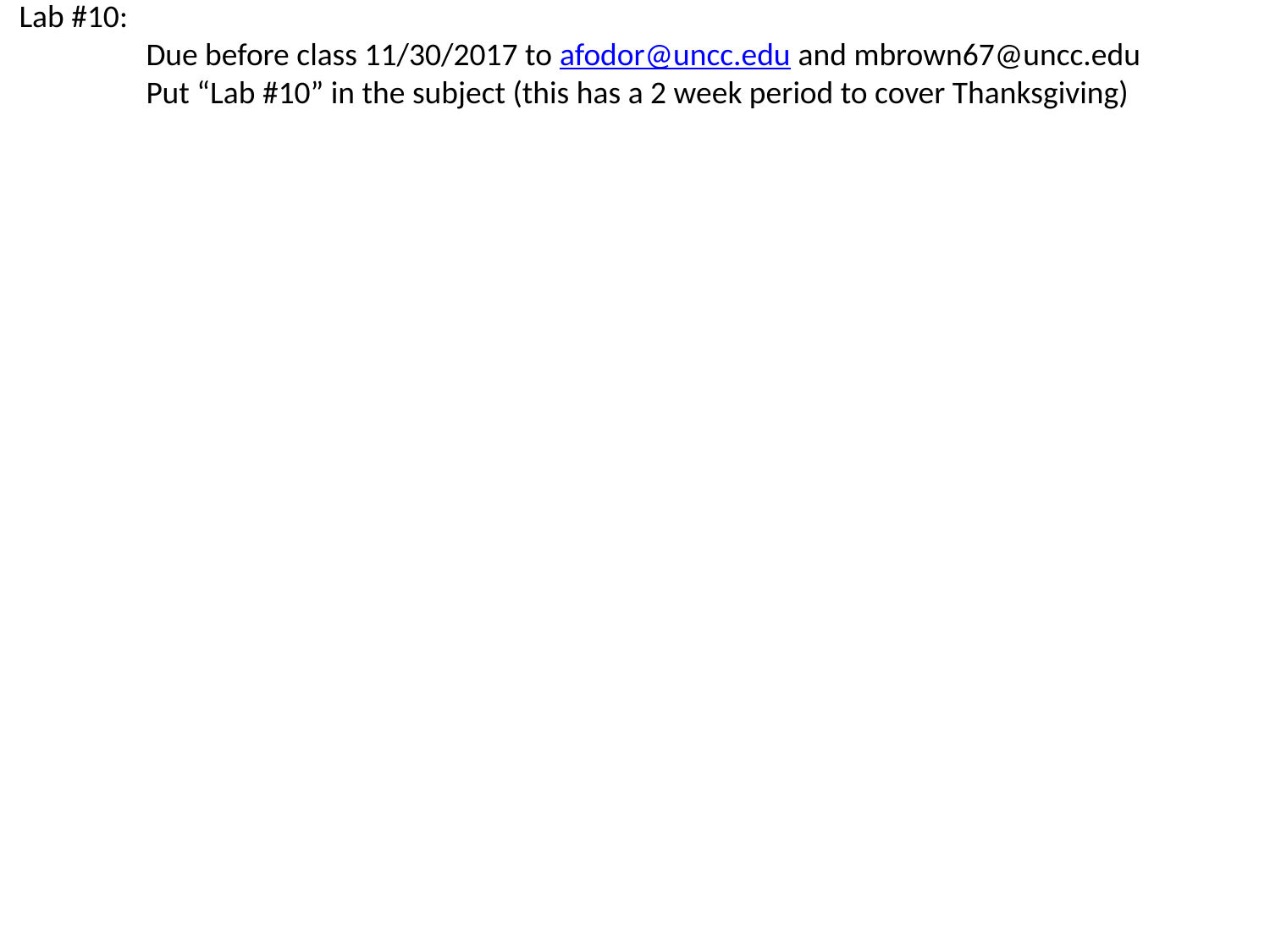

Lab #10:
	Due before class 11/30/2017 to afodor@uncc.edu and mbrown67@uncc.edu
	Put “Lab #10” in the subject (this has a 2 week period to cover Thanksgiving)